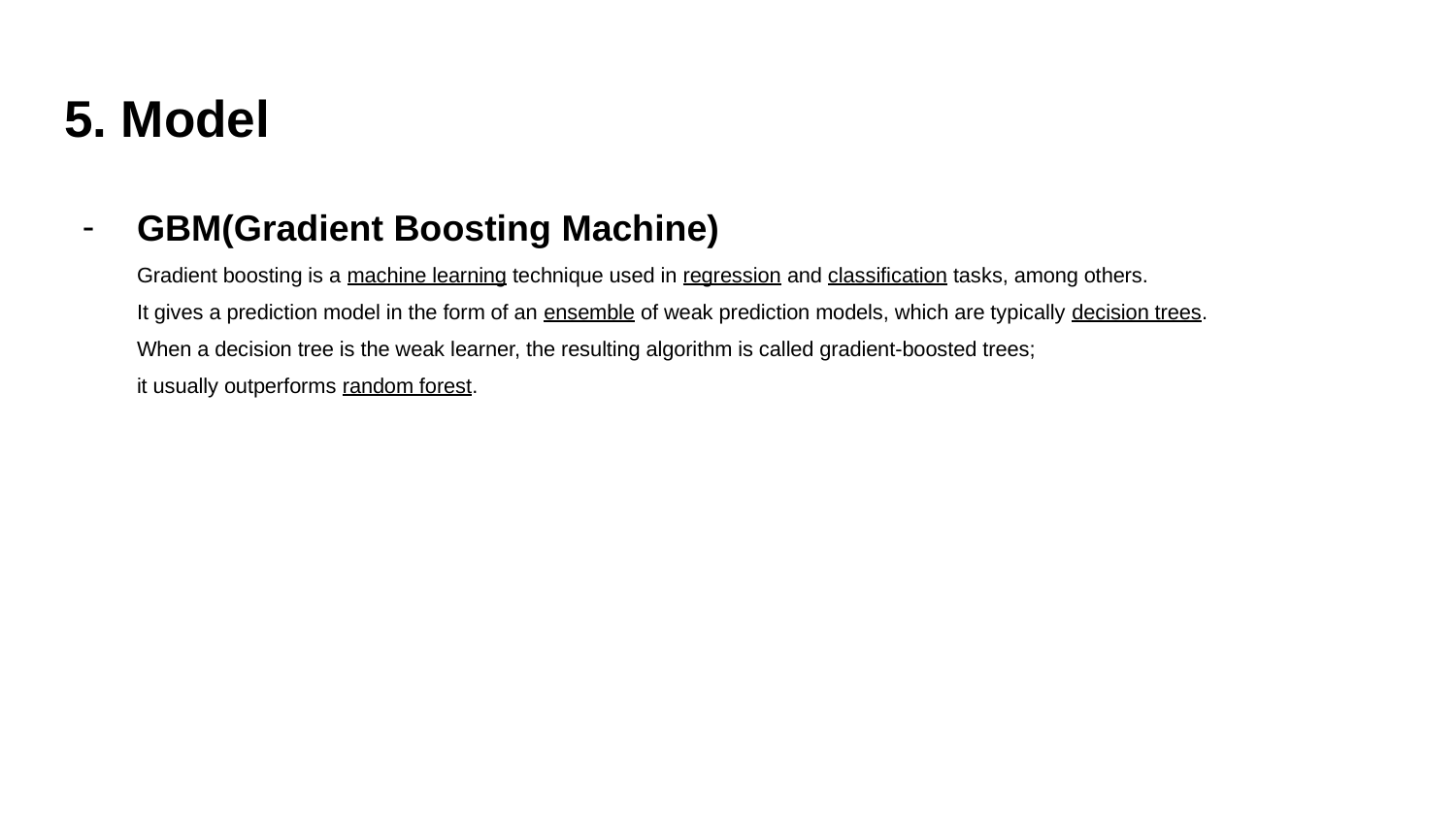

# 5. Model
GBM(Gradient Boosting Machine)
Gradient boosting is a machine learning technique used in regression and classification tasks, among others.
It gives a prediction model in the form of an ensemble of weak prediction models, which are typically decision trees.
When a decision tree is the weak learner, the resulting algorithm is called gradient-boosted trees;
it usually outperforms random forest.